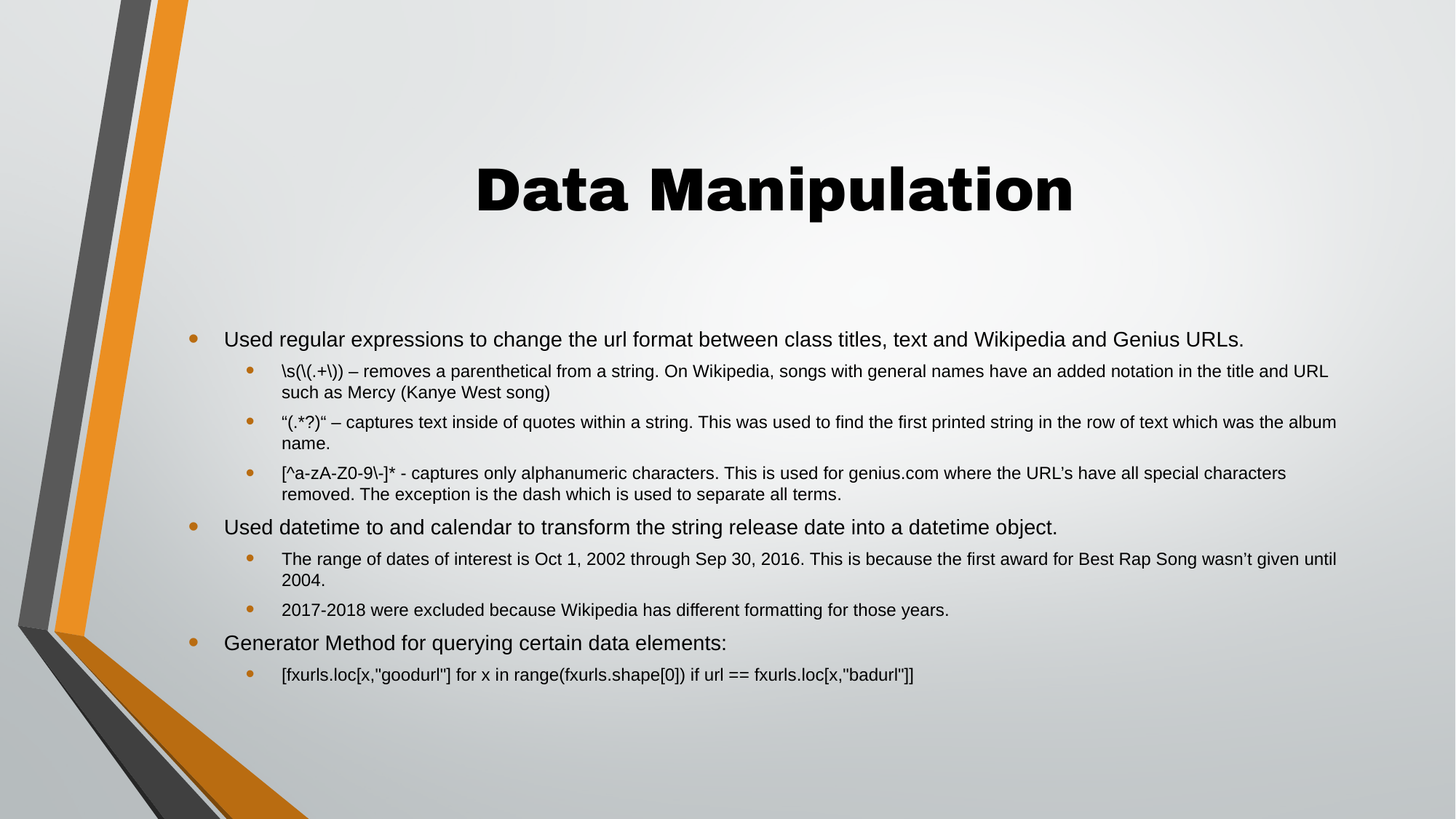

# Data Manipulation
Used regular expressions to change the url format between class titles, text and Wikipedia and Genius URLs.
\s(\(.+\)) – removes a parenthetical from a string. On Wikipedia, songs with general names have an added notation in the title and URL such as Mercy (Kanye West song)
“(.*?)“ – captures text inside of quotes within a string. This was used to find the first printed string in the row of text which was the album name.
[^a-zA-Z0-9\-]* - captures only alphanumeric characters. This is used for genius.com where the URL’s have all special characters removed. The exception is the dash which is used to separate all terms.
Used datetime to and calendar to transform the string release date into a datetime object.
The range of dates of interest is Oct 1, 2002 through Sep 30, 2016. This is because the first award for Best Rap Song wasn’t given until 2004.
2017-2018 were excluded because Wikipedia has different formatting for those years.
Generator Method for querying certain data elements:
[fxurls.loc[x,"goodurl"] for x in range(fxurls.shape[0]) if url == fxurls.loc[x,"badurl"]]